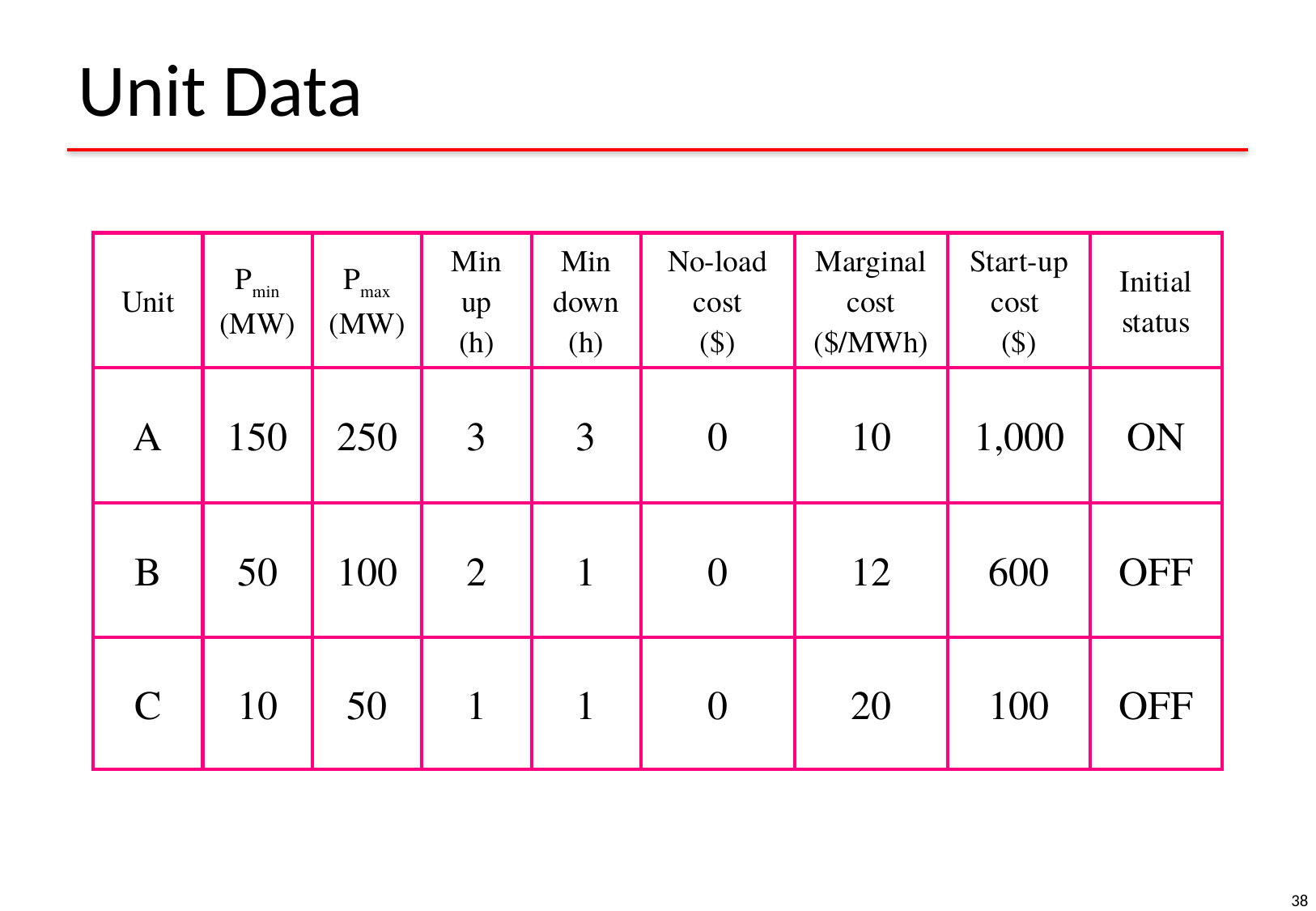

# Unit Data
| Unit | Pmin (MW) | Pmax (MW) | Min up (h) | Min down (h) | No-load cost ($) | Marginal cost ($/MWh) | Start-up cost ($) | Initial status |
| --- | --- | --- | --- | --- | --- | --- | --- | --- |
| A | 150 | 250 | 3 | 3 | 0 | 10 | 1,000 | ON |
| B | 50 | 100 | 2 | 1 | 0 | 12 | 600 | OFF |
| C | 10 | 50 | 1 | 1 | 0 | 20 | 100 | OFF |
38